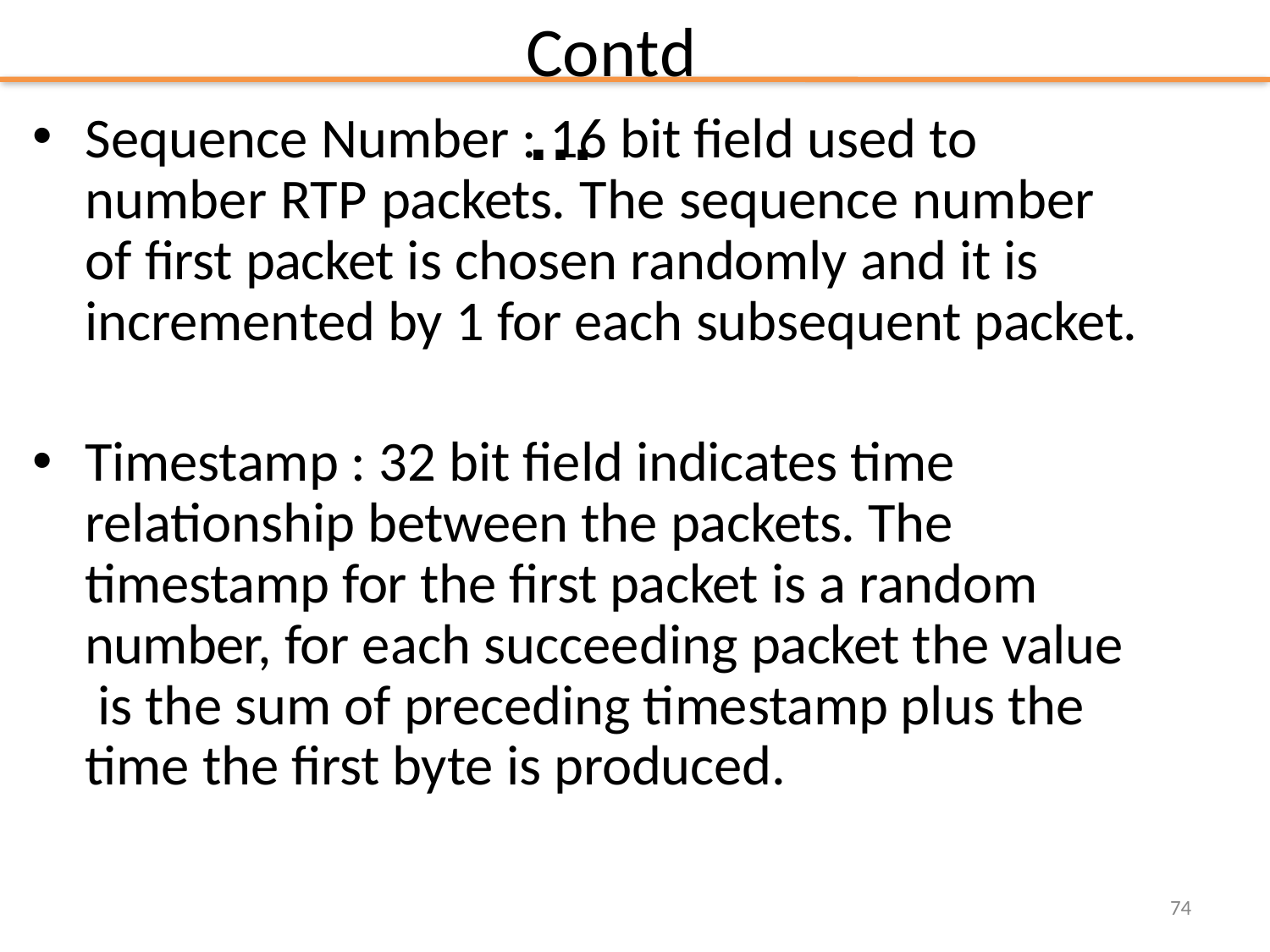

# Contd…
Sequence Number : 16 bit field used to  number RTP packets. The sequence number  of first packet is chosen randomly and it is  incremented by 1 for each subsequent packet.

Timestamp : 32 bit field indicates time  relationship between the packets. The  timestamp for the first packet is a random  number, for each succeeding packet the value  is the sum of preceding timestamp plus the  time the first byte is produced.
74